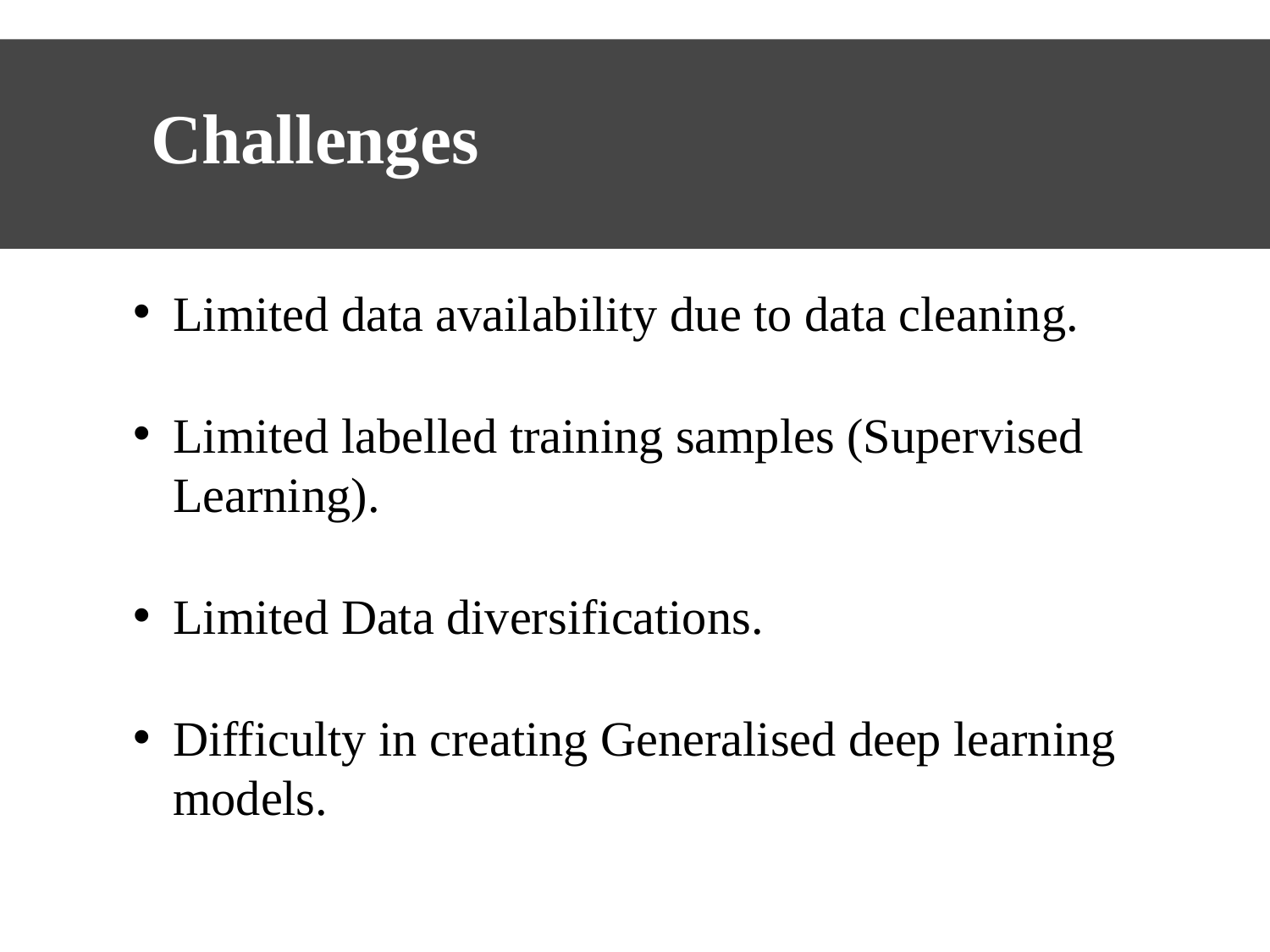

# Challenges
Limited data availability due to data cleaning.

Limited labelled training samples (Supervised Learning).

Limited Data diversifications.

Difficulty in creating Generalised deep learning models.

7